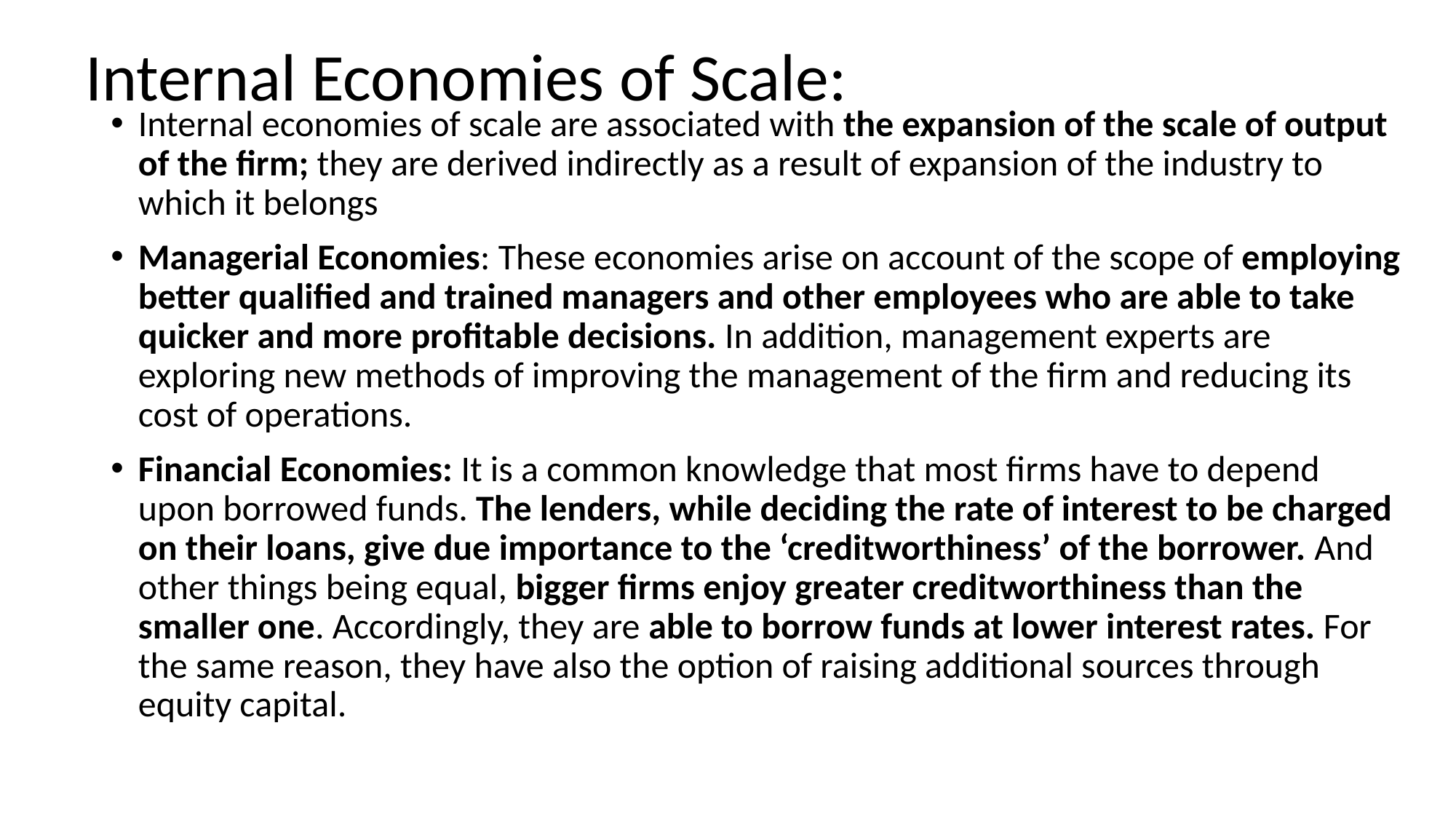

# Internal Economies of Scale:
Internal economies of scale are associated with the expansion of the scale of output of the firm; they are derived indirectly as a result of expansion of the industry to which it belongs
Managerial Economies: These economies arise on account of the scope of employing better qualified and trained managers and other employees who are able to take quicker and more profitable decisions. In addition, management experts are exploring new methods of improving the management of the firm and reducing its cost of operations.
Financial Economies: It is a common knowledge that most firms have to depend upon borrowed funds. The lenders, while deciding the rate of interest to be charged on their loans, give due importance to the ‘creditworthiness’ of the borrower. And other things being equal, bigger firms enjoy greater creditworthiness than the smaller one. Accordingly, they are able to borrow funds at lower interest rates. For the same reason, they have also the option of raising additional sources through equity capital.